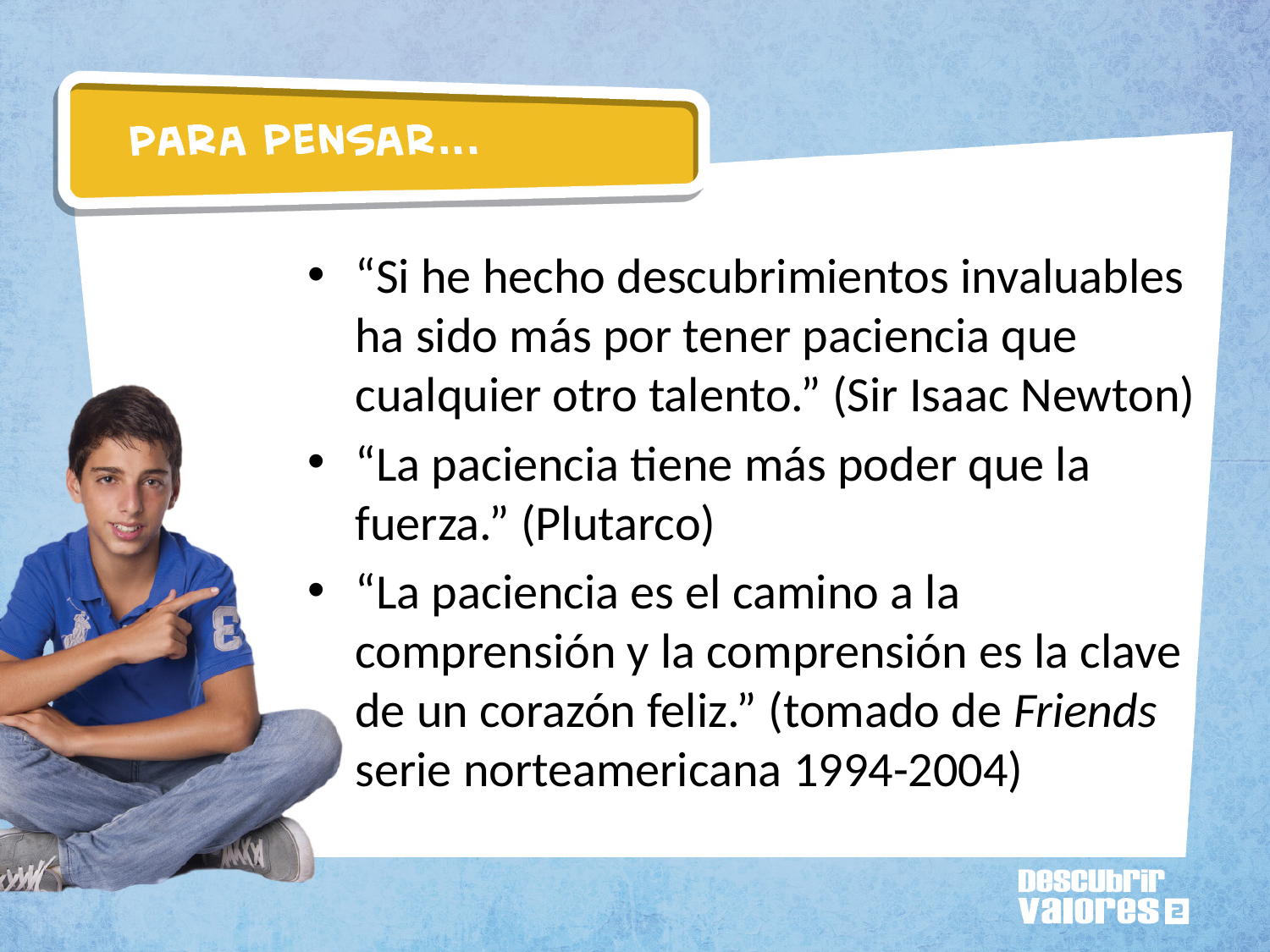

“Si he hecho descubrimientos invaluables ha sido más por tener paciencia que cualquier otro talento.” (Sir Isaac Newton)
“La paciencia tiene más poder que la fuerza.” (Plutarco)
“La paciencia es el camino a la comprensión y la comprensión es la clave de un corazón feliz.” (tomado de Friends serie norteamericana 1994-2004)